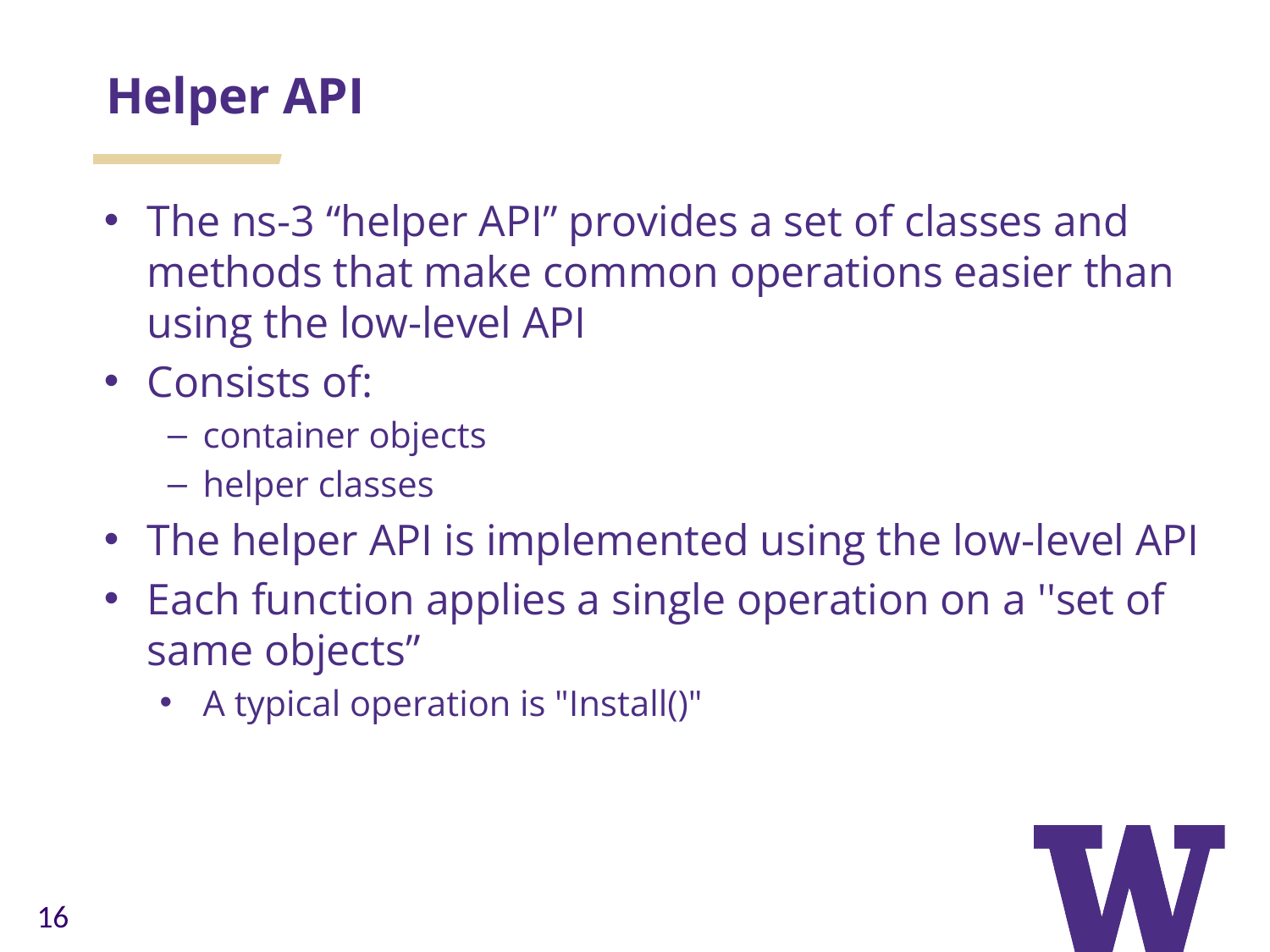

Helper API
The ns-3 “helper API” provides a set of classes and methods that make common operations easier than using the low-level API
Consists of:
container objects
helper classes
The helper API is implemented using the low-level API
Each function applies a single operation on a ''set of same objects”
A typical operation is "Install()"